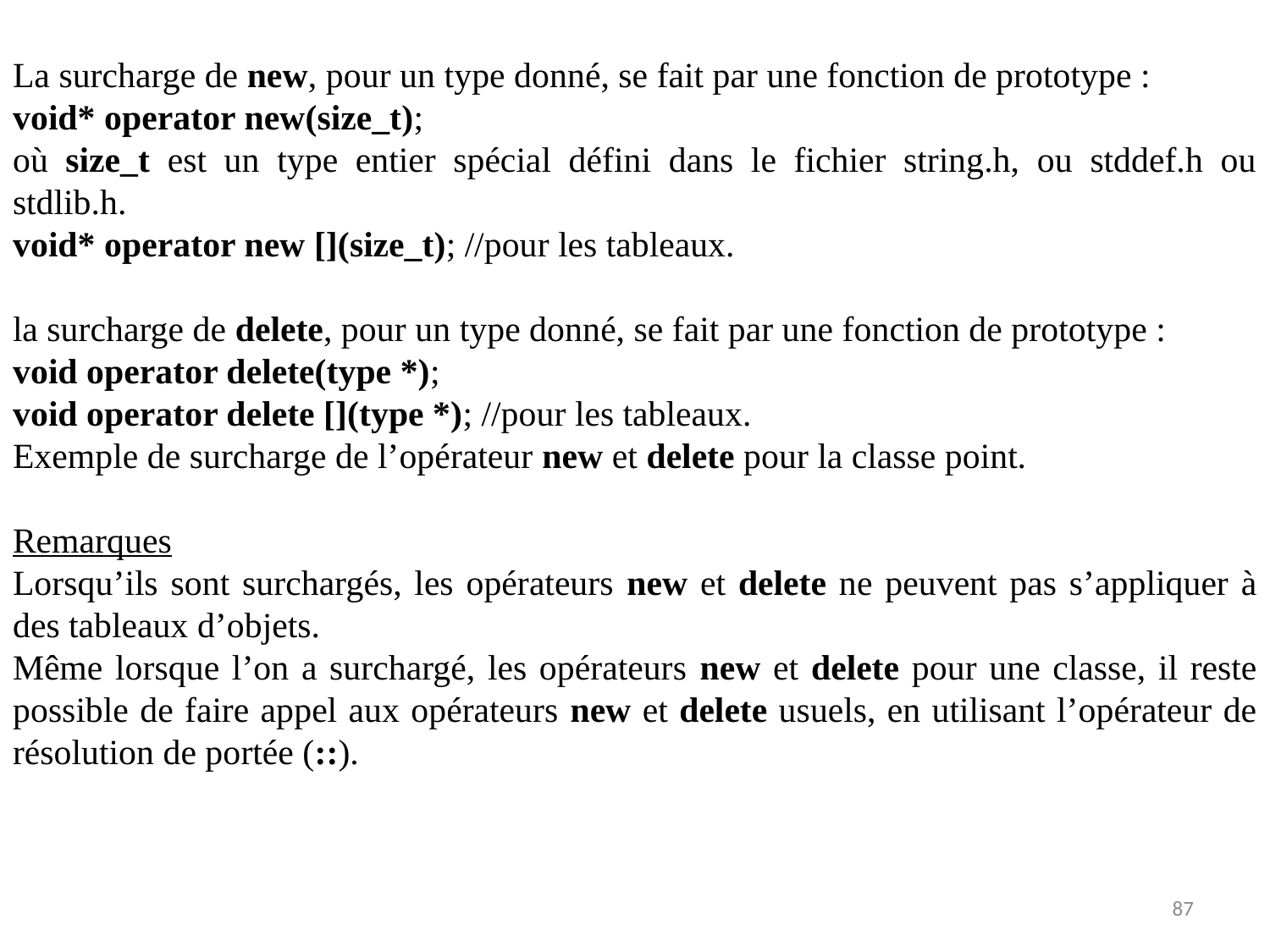

La surcharge de new, pour un type donné, se fait par une fonction de prototype :
void* operator new(size_t);
où size_t est un type entier spécial défini dans le fichier string.h, ou stddef.h ou stdlib.h.
void* operator new [](size_t); //pour les tableaux.

la surcharge de delete, pour un type donné, se fait par une fonction de prototype :
void operator delete(type *);
void operator delete [](type *); //pour les tableaux.
Exemple de surcharge de l’opérateur new et delete pour la classe point.

Remarques
Lorsqu’ils sont surchargés, les opérateurs new et delete ne peuvent pas s’appliquer à des tableaux d’objets.
Même lorsque l’on a surchargé, les opérateurs new et delete pour une classe, il reste possible de faire appel aux opérateurs new et delete usuels, en utilisant l’opérateur de résolution de portée (::).
87